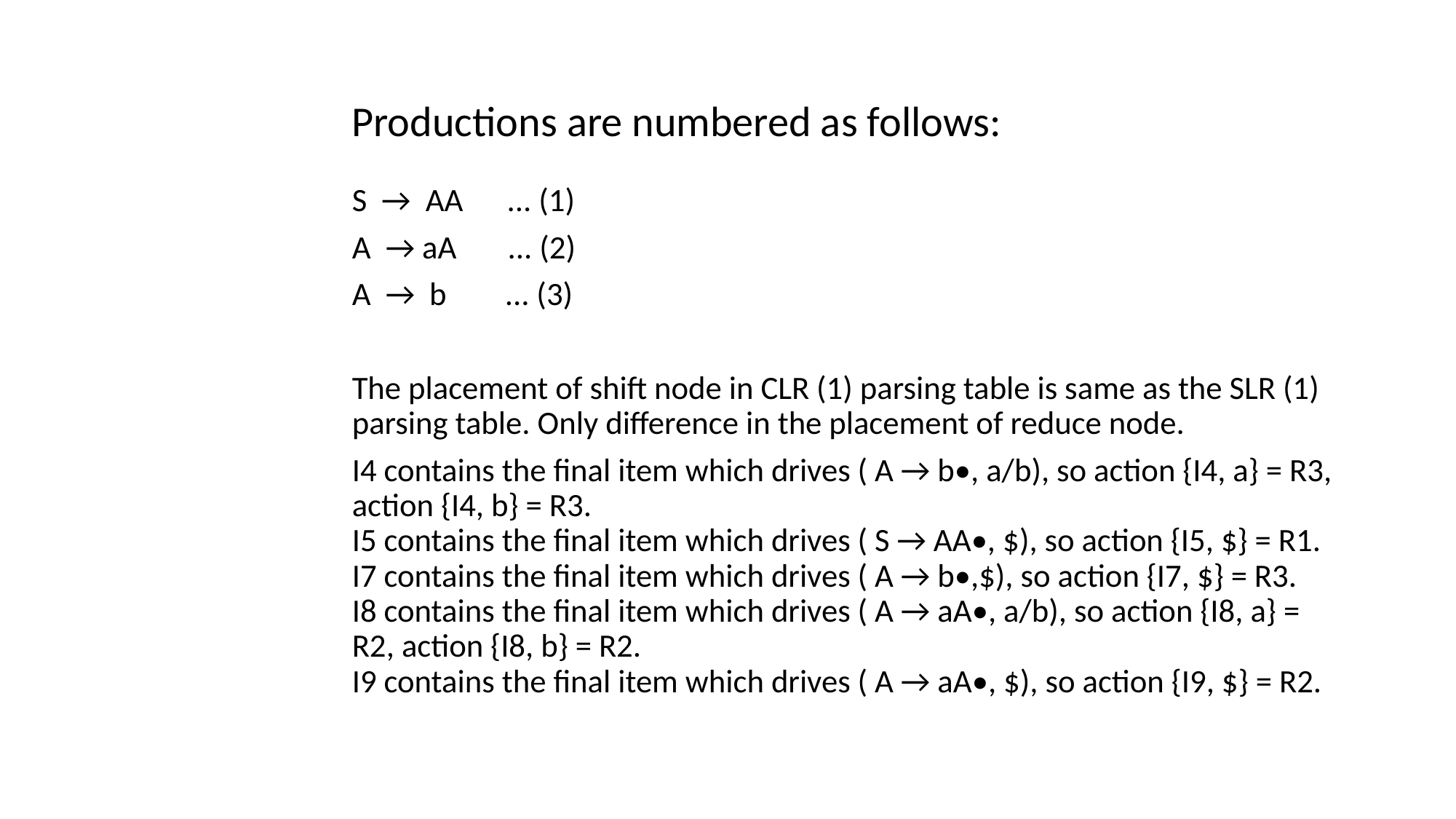

# Productions are numbered as follows:
S  →  AA      ... (1)
A  → aA       ... (2)
A  →  b        ... (3)

The placement of shift node in CLR (1) parsing table is same as the SLR (1) parsing table. Only difference in the placement of reduce node.
I4 contains the final item which drives ( A → b•, a/b), so action {I4, a} = R3, action {I4, b} = R3.
I5 contains the final item which drives ( S → AA•, $), so action {I5, $} = R1.
I7 contains the final item which drives ( A → b•,$), so action {I7, $} = R3.
I8 contains the final item which drives ( A → aA•, a/b), so action {I8, a} = R2, action {I8, b} = R2.
I9 contains the final item which drives ( A → aA•, $), so action {I9, $} = R2.